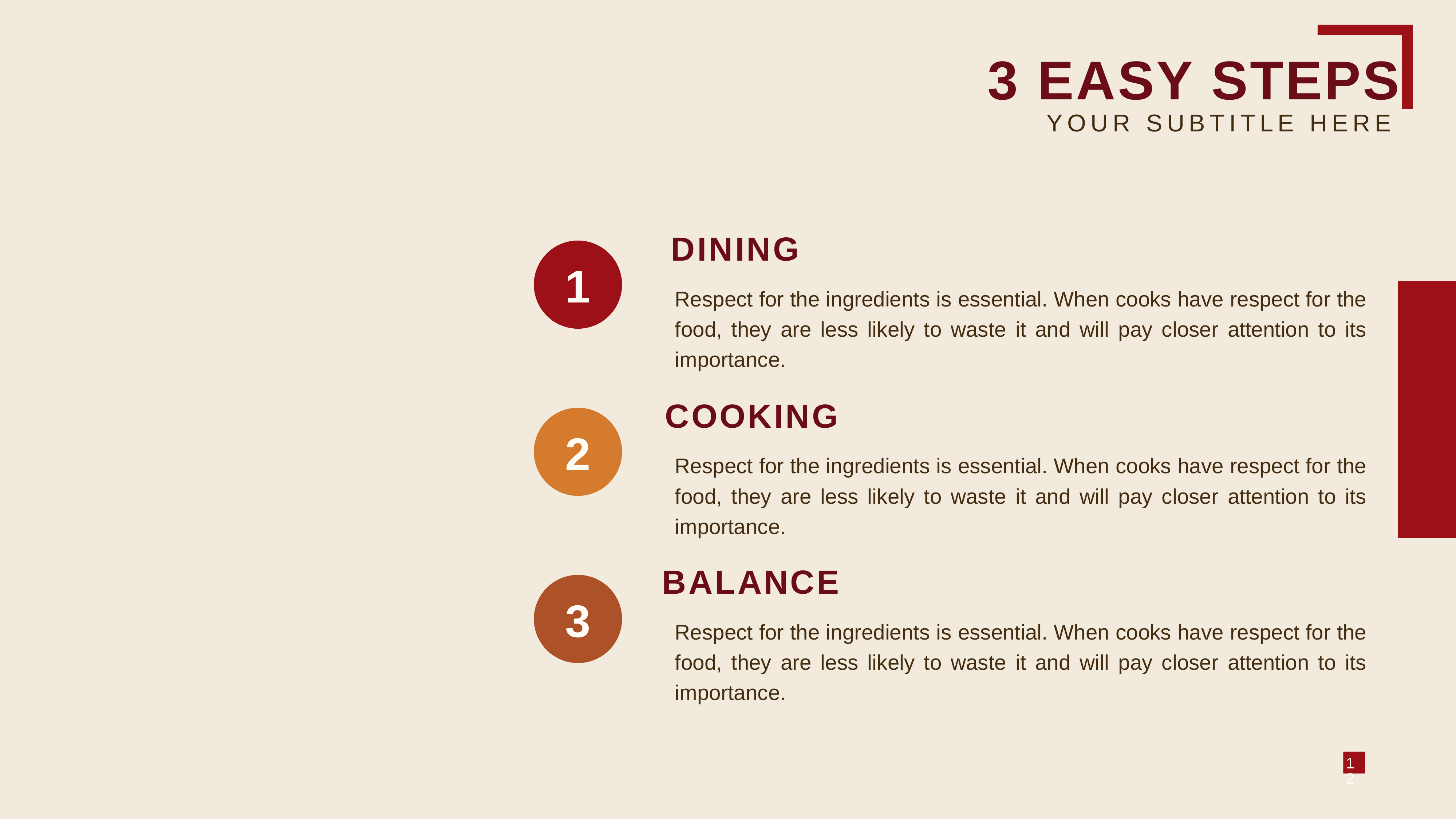

3 EASY STEPS
YOUR SUBTITLE HERE
DINING
1
Respect for the ingredients is essential. When cooks have respect for the food, they are less likely to waste it and will pay closer attention to its importance.

COOKING
2
Respect for the ingredients is essential. When cooks have respect for the food, they are less likely to waste it and will pay closer attention to its importance.
BALANCE
3
Respect for the ingredients is essential. When cooks have respect for the food, they are less likely to waste it and will pay closer attention to its importance.